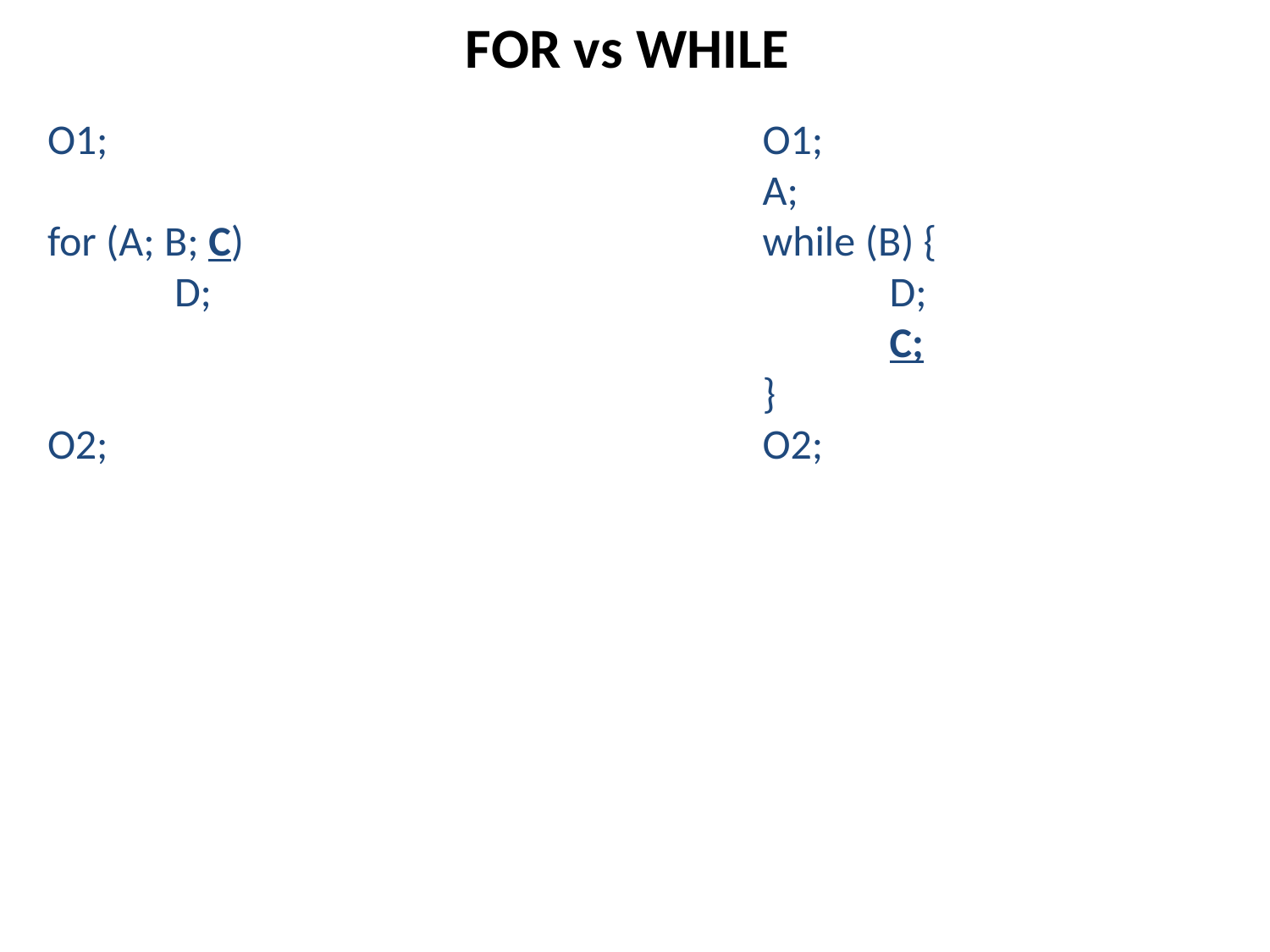

# FOR vs WHILE
O1;

for (A; B; C)
	D;

O2;
O1;
A;
while (B) {
	D;
	C;
}
O2;